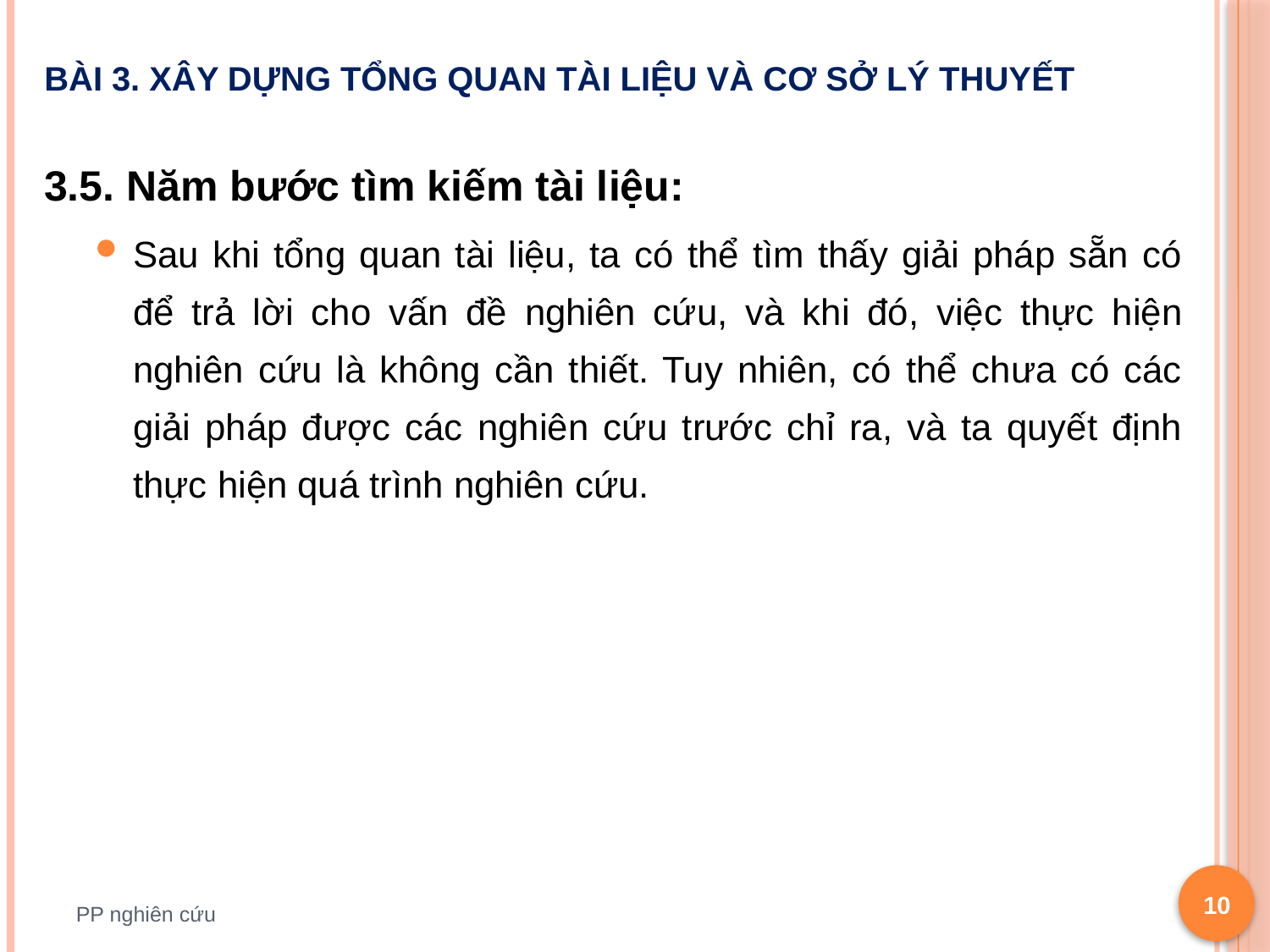

# Bài 3. Xây dựng tổng quan tài liệu và cơ sở lý thuyết
3.5. Năm bước tìm kiếm tài liệu:
Sau khi tổng quan tài liệu, ta có thể tìm thấy giải pháp sẵn có để trả lời cho vấn đề nghiên cứu, và khi đó, việc thực hiện nghiên cứu là không cần thiết. Tuy nhiên, có thể chưa có các giải pháp được các nghiên cứu trước chỉ ra, và ta quyết định thực hiện quá trình nghiên cứu.
10
PP nghiên cứu